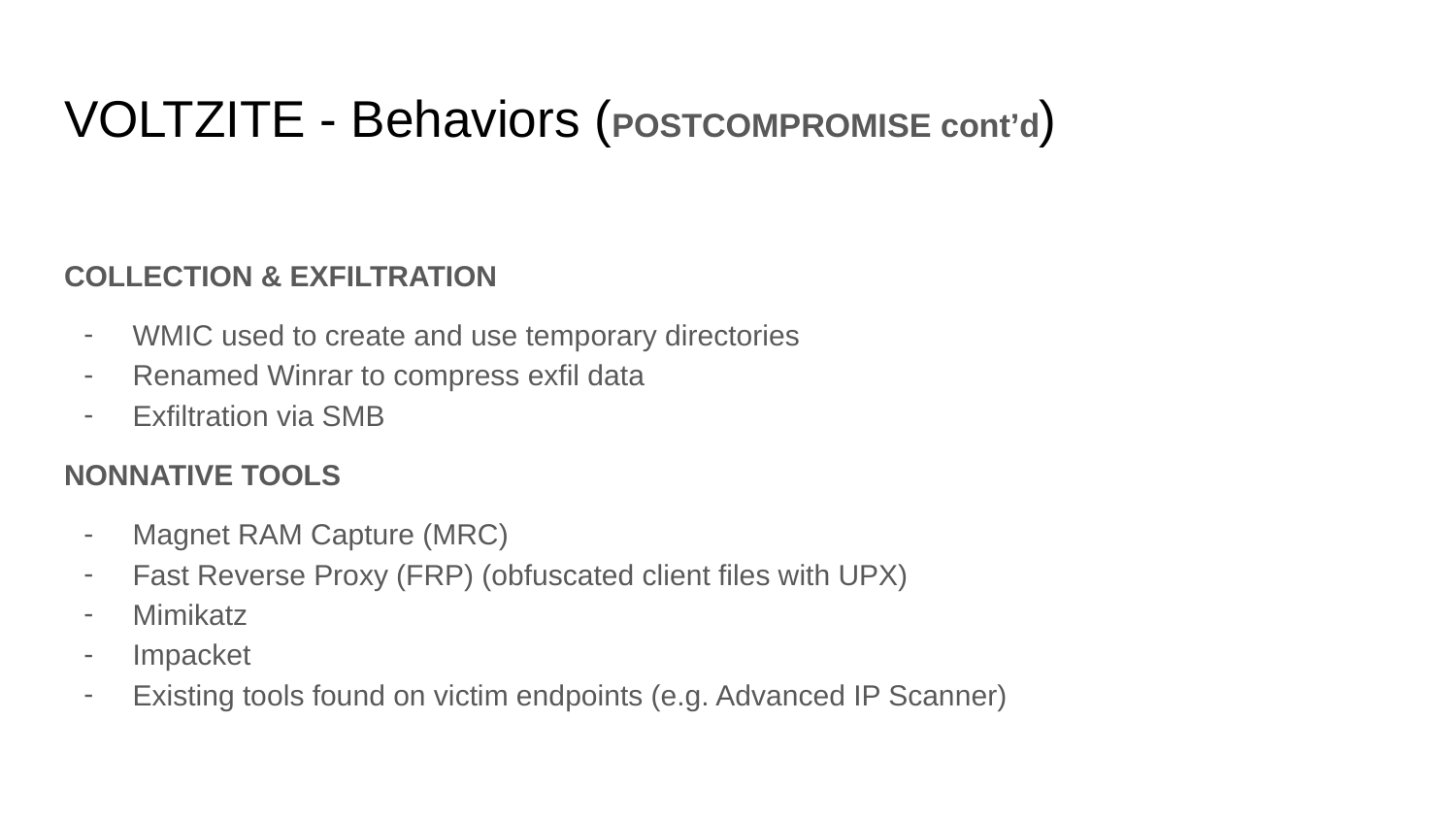

# VOLTZITE - Behaviors (POSTCOMPROMISE cont’d)

COLLECTION & EXFILTRATION
WMIC used to create and use temporary directories
Renamed Winrar to compress exfil data
Exfiltration via SMB
NONNATIVE TOOLS
Magnet RAM Capture (MRC)
Fast Reverse Proxy (FRP) (obfuscated client files with UPX)
Mimikatz
Impacket
Existing tools found on victim endpoints (e.g. Advanced IP Scanner)